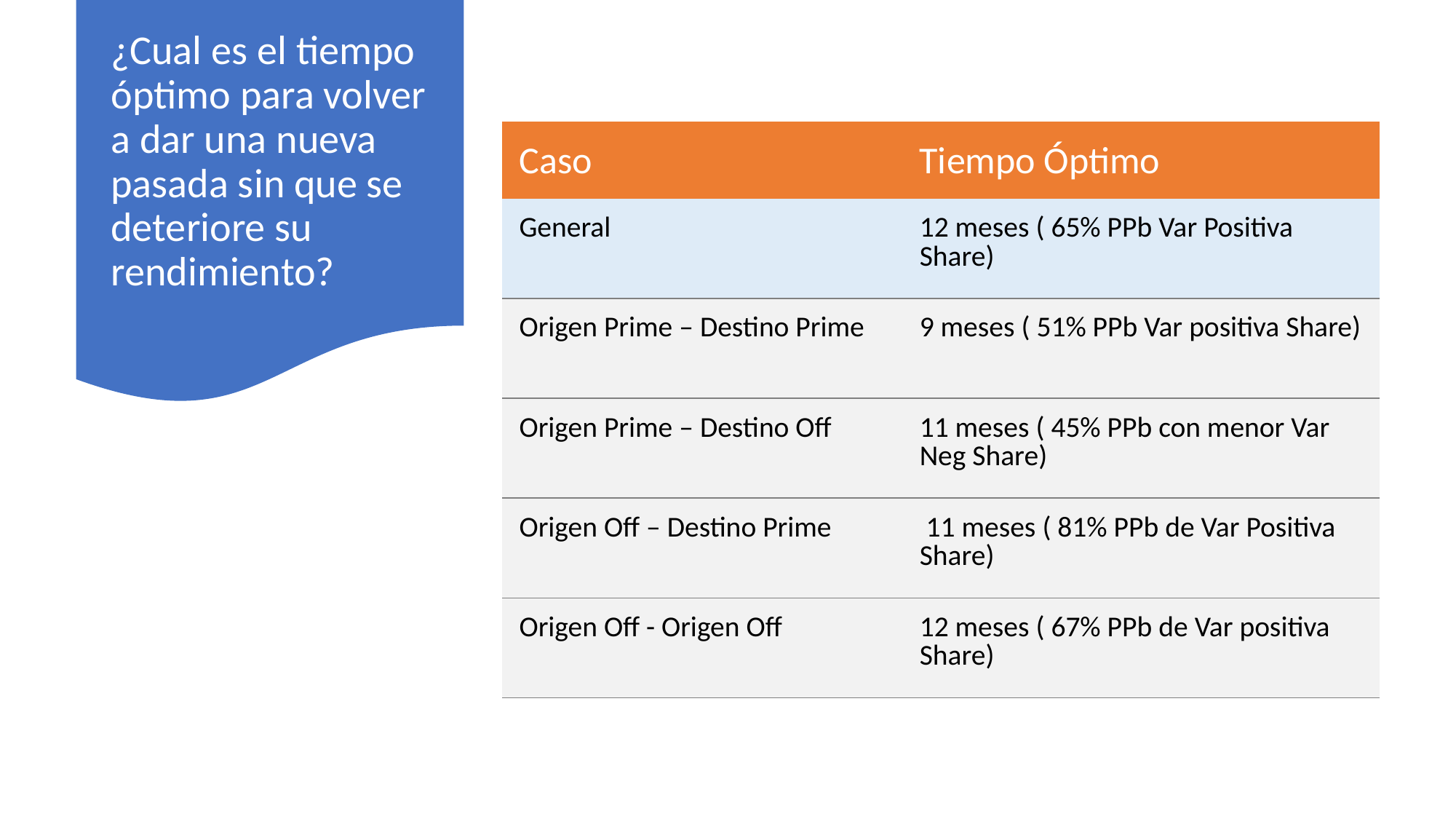

¿Cual es el tiempo óptimo para volver a dar una nueva pasada sin que se deteriore su rendimiento?
| Caso | Tiempo Óptimo |
| --- | --- |
| General | 12 meses ( 65% PPb Var Positiva Share) |
| Origen Prime – Destino Prime | 9 meses ( 51% PPb Var positiva Share) |
| Origen Prime – Destino Off | 11 meses ( 45% PPb con menor Var Neg Share) |
| Origen Off – Destino Prime | 11 meses ( 81% PPb de Var Positiva Share) |
| Origen Off - Origen Off | 12 meses ( 67% PPb de Var positiva Share) |